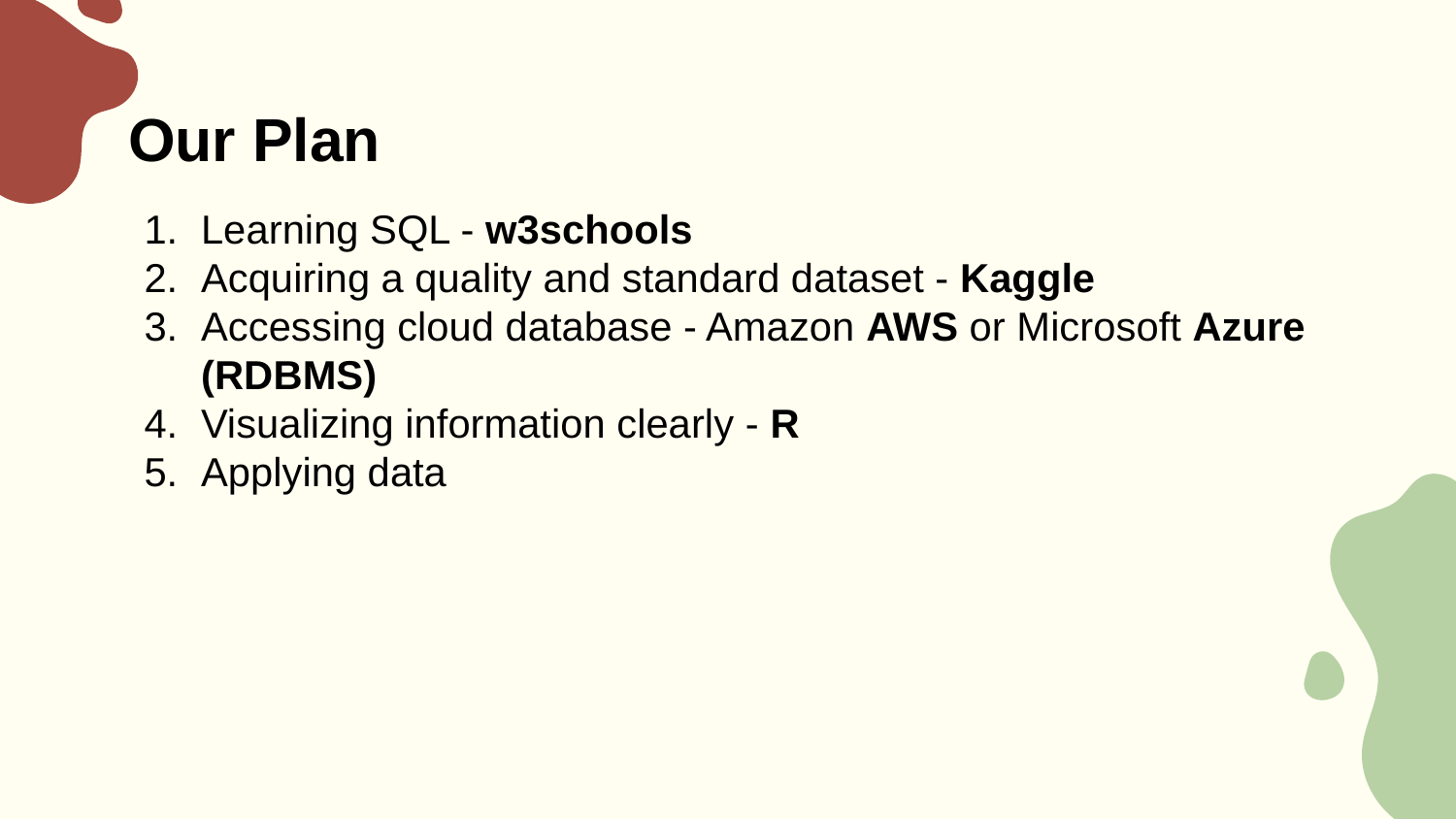

# Our Plan
Learning SQL - w3schools
Acquiring a quality and standard dataset - Kaggle
Accessing cloud database - Amazon AWS or Microsoft Azure (RDBMS)
Visualizing information clearly - R
Applying data